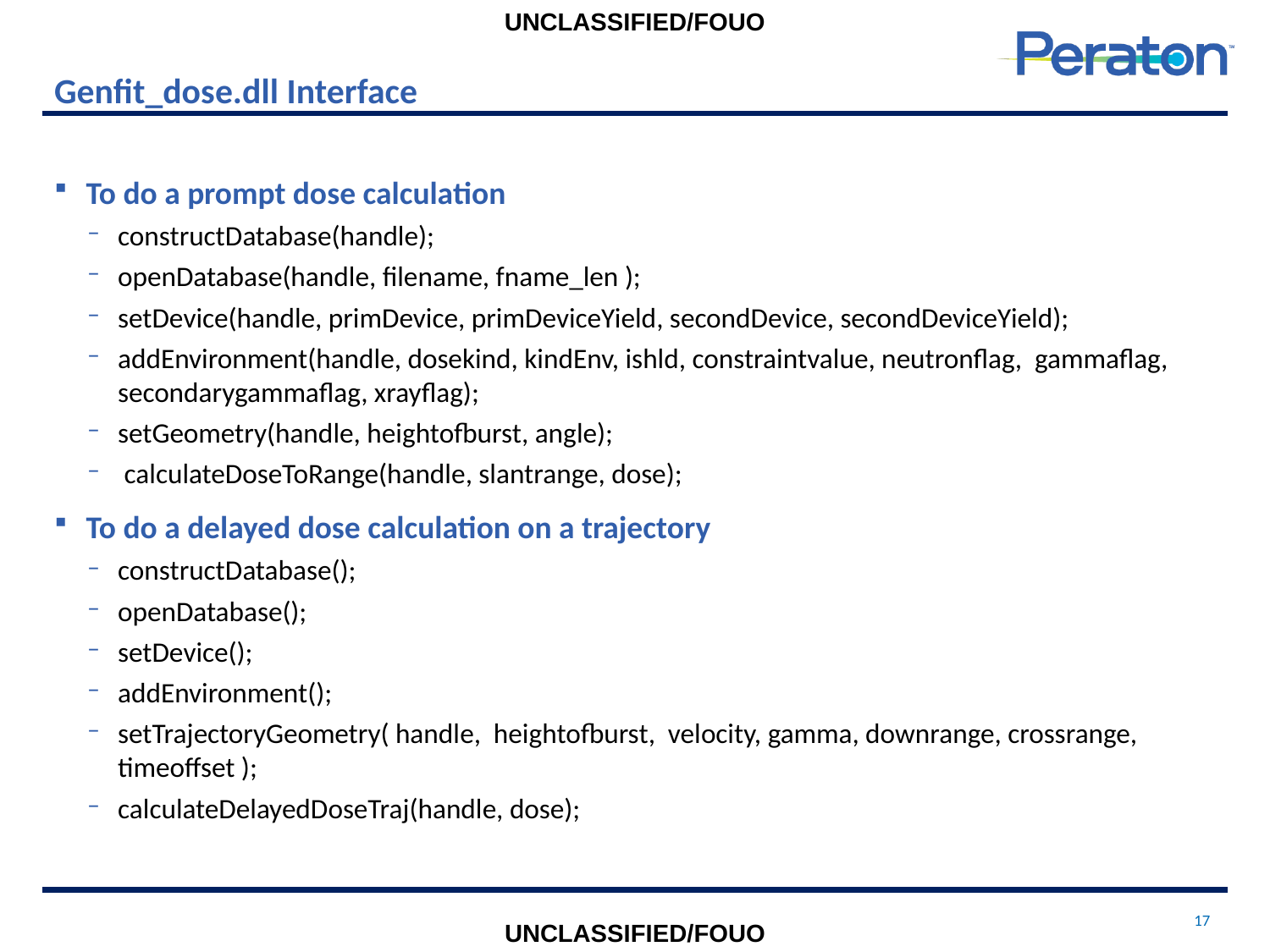

# Genfit_dose.dll Interface

To do a prompt dose calculation
constructDatabase(handle);
openDatabase(handle, filename, fname_len );
setDevice(handle, primDevice, primDeviceYield, secondDevice, secondDeviceYield);
addEnvironment(handle, dosekind, kindEnv, ishld, constraintvalue, neutronflag,  gammaflag, secondarygammaflag, xrayflag);
setGeometry(handle, heightofburst, angle);
 calculateDoseToRange(handle, slantrange, dose);
To do a delayed dose calculation on a trajectory
constructDatabase();
openDatabase();
setDevice();
addEnvironment();
setTrajectoryGeometry( handle,  heightofburst,  velocity, gamma, downrange, crossrange, timeoffset );
calculateDelayedDoseTraj(handle, dose);

17